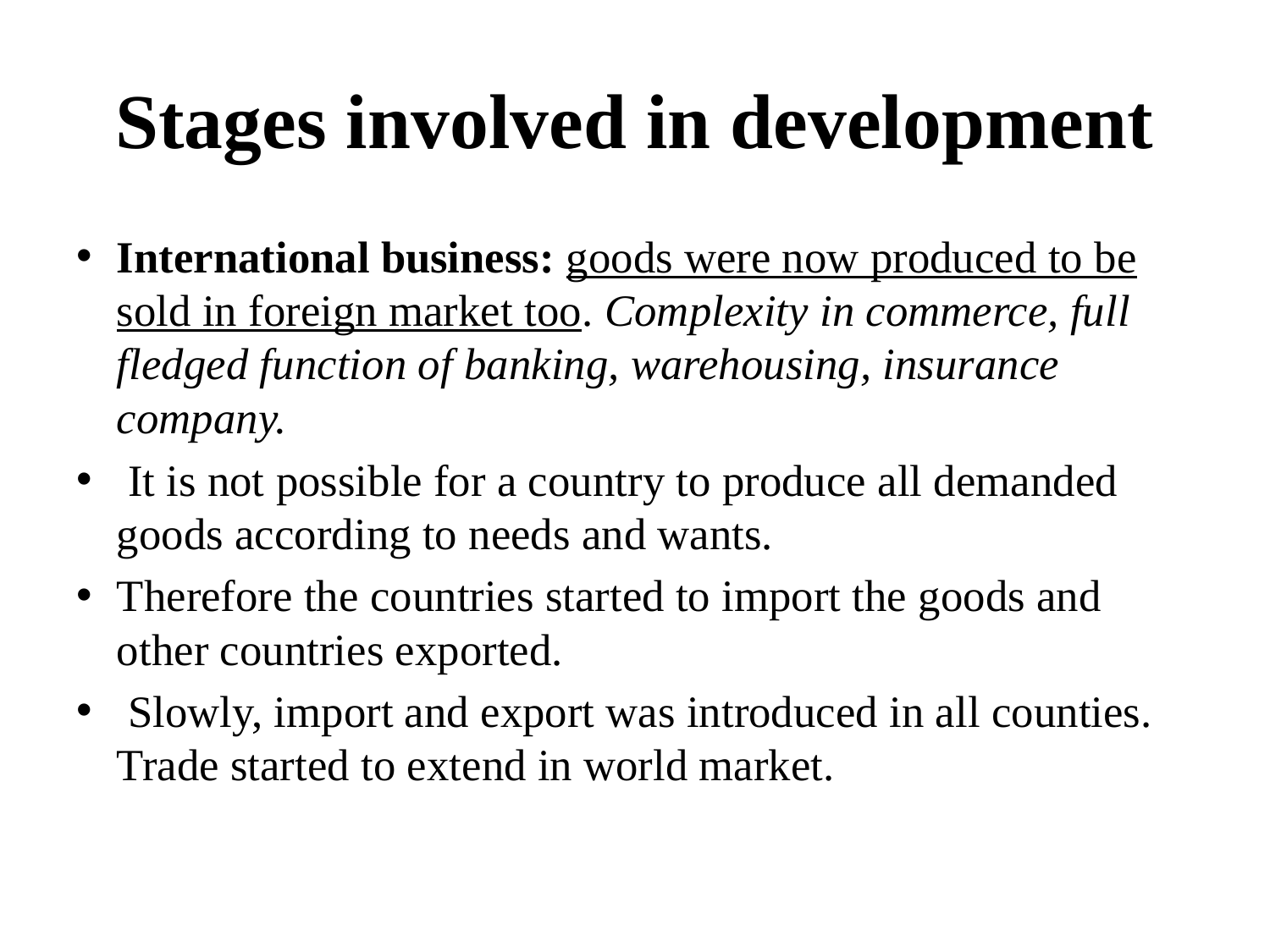

# Stages involved in development
International business: goods were now produced to be sold in foreign market too. Complexity in commerce, full fledged function of banking, warehousing, insurance company.
 It is not possible for a country to produce all demanded goods according to needs and wants.
Therefore the countries started to import the goods and other countries exported.
 Slowly, import and export was introduced in all counties. Trade started to extend in world market.